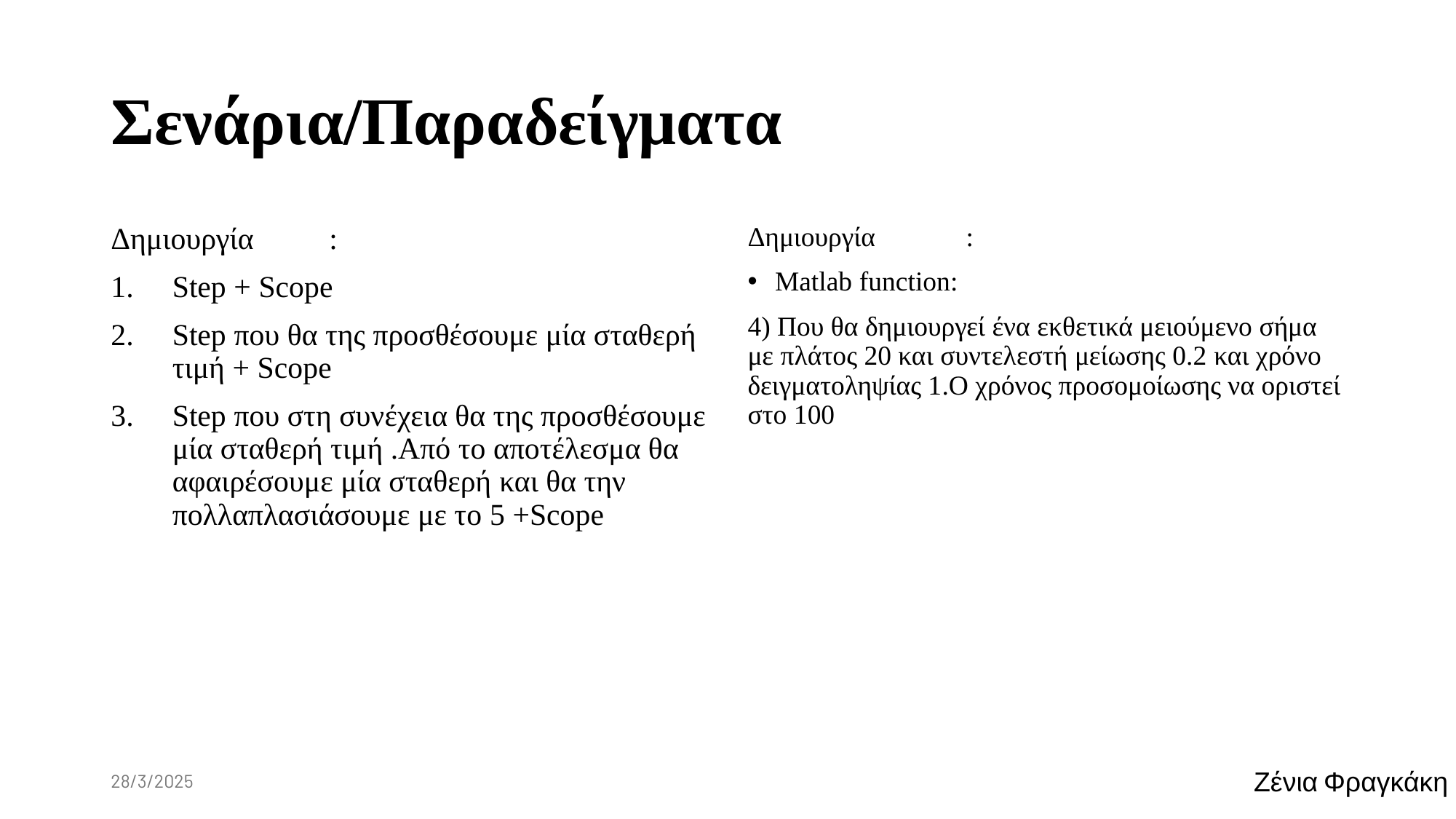

# Σενάρια/Παραδείγματα
Δημιουργία 	:
Μatlab function:
4) Που θα δημιουργεί ένα εκθετικά μειούμενο σήμα με πλάτος 20 και συντελεστή μείωσης 0.2 και χρόνο δειγματοληψίας 1.Ο χρόνος προσομοίωσης να οριστεί στο 100
Δημιουργία 	:
Step + Scope
Step που θα της προσθέσουμε μία σταθερή τιμή + Scope
Step που στη συνέχεια θα της προσθέσουμε μία σταθερή τιμή .Από το αποτέλεσμα θα αφαιρέσουμε μία σταθερή και θα την πολλαπλασιάσουμε με το 5 +Scope

28/3/2025
Ζένια Φραγκάκη